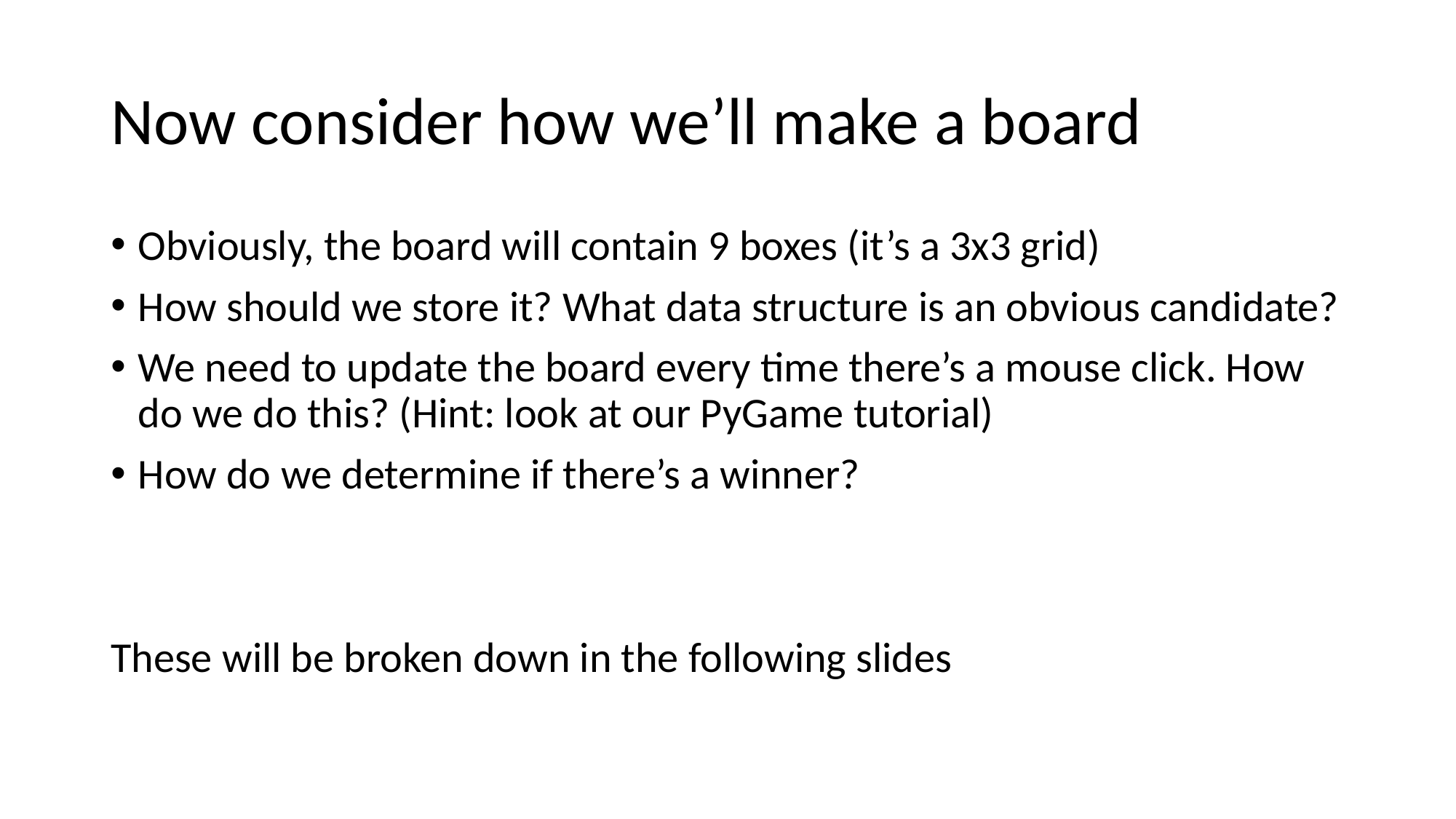

# Now consider how we’ll make a board
Obviously, the board will contain 9 boxes (it’s a 3x3 grid)
How should we store it? What data structure is an obvious candidate?
We need to update the board every time there’s a mouse click. How do we do this? (Hint: look at our PyGame tutorial)
How do we determine if there’s a winner?

These will be broken down in the following slides